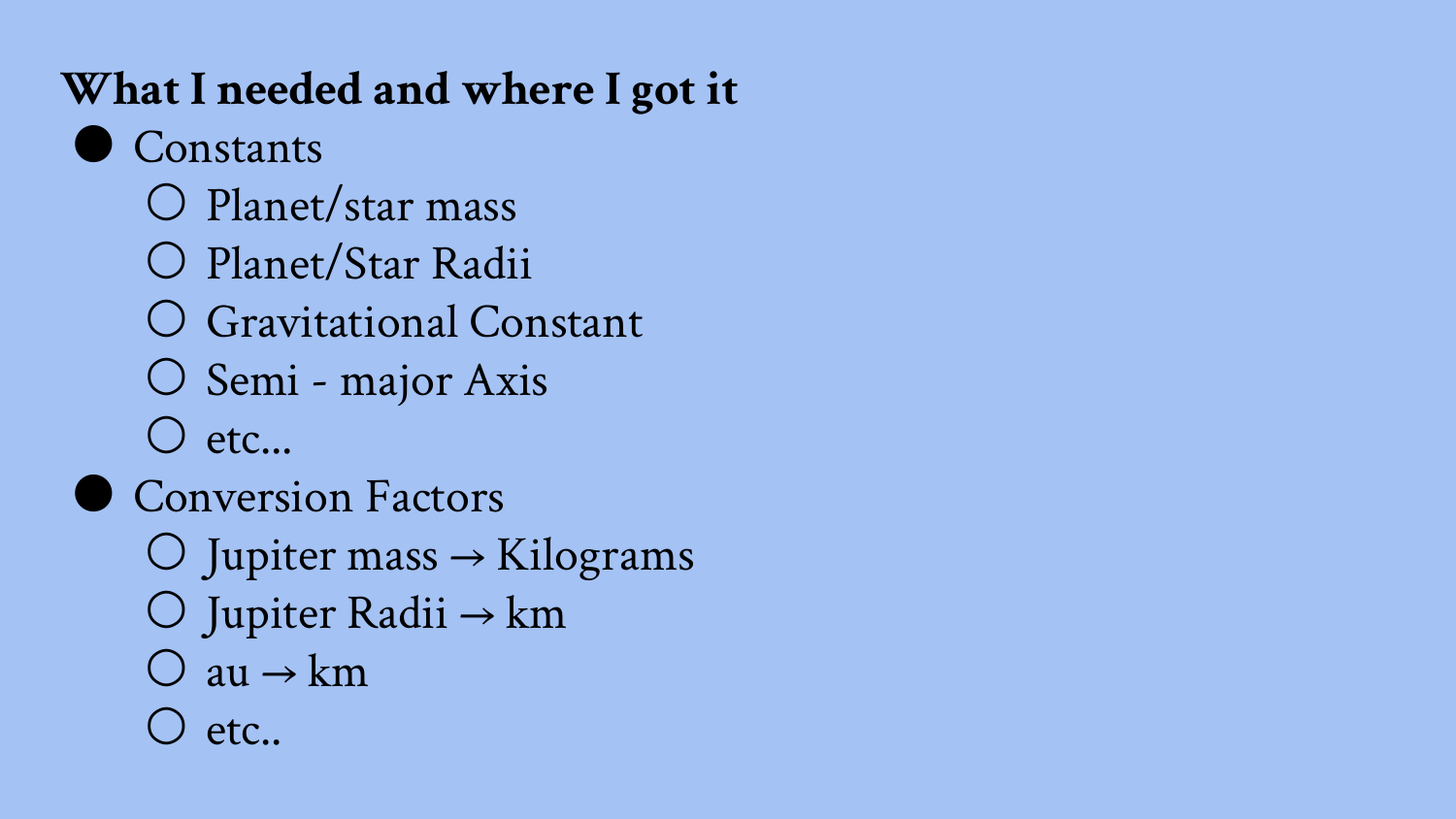

What I needed and where I got it
Constants
Planet/star mass
Planet/Star Radii
Gravitational Constant
Semi - major Axis
etc...
Conversion Factors
Jupiter mass → Kilograms
Jupiter Radii → km
au → km
etc..